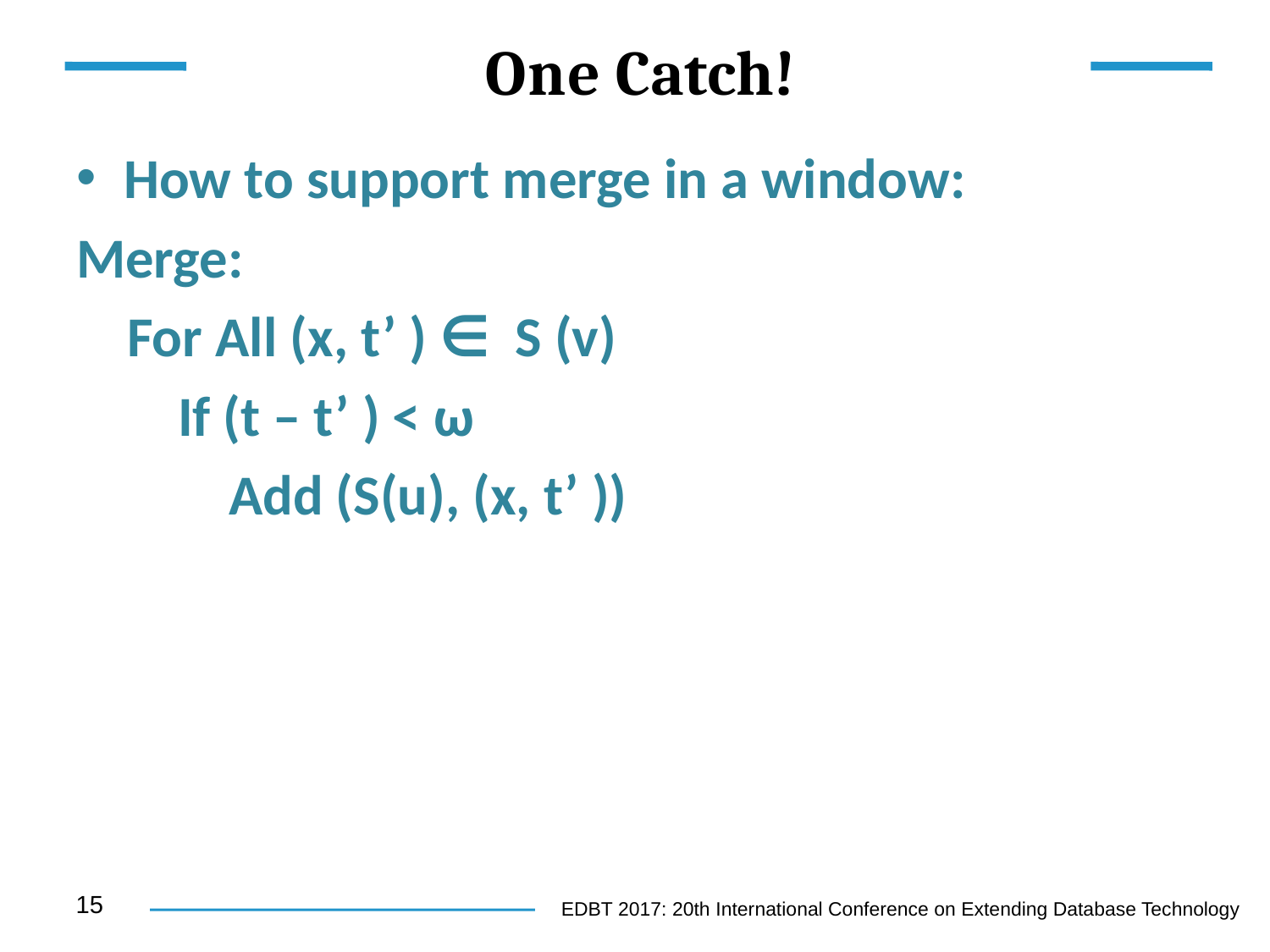

# One Catch!
How to support merge in a window:
Merge:
    For All (x, t’ ) ∈  S (v)
        If (t – t’ ) < ω
            Add (S(u), (x, t’ ))

15